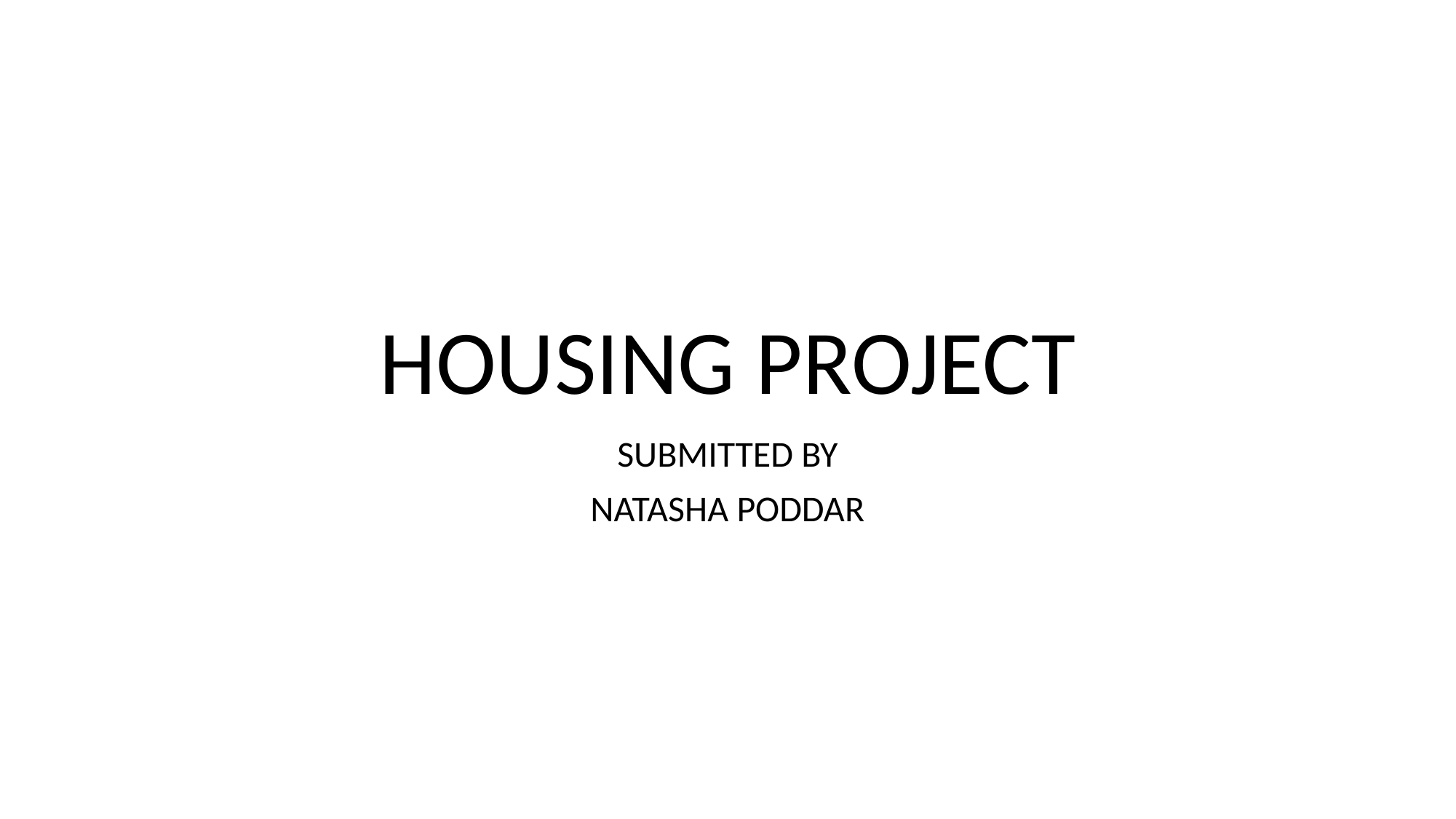

# HOUSING PROJECT
SUBMITTED BY
NATASHA PODDAR